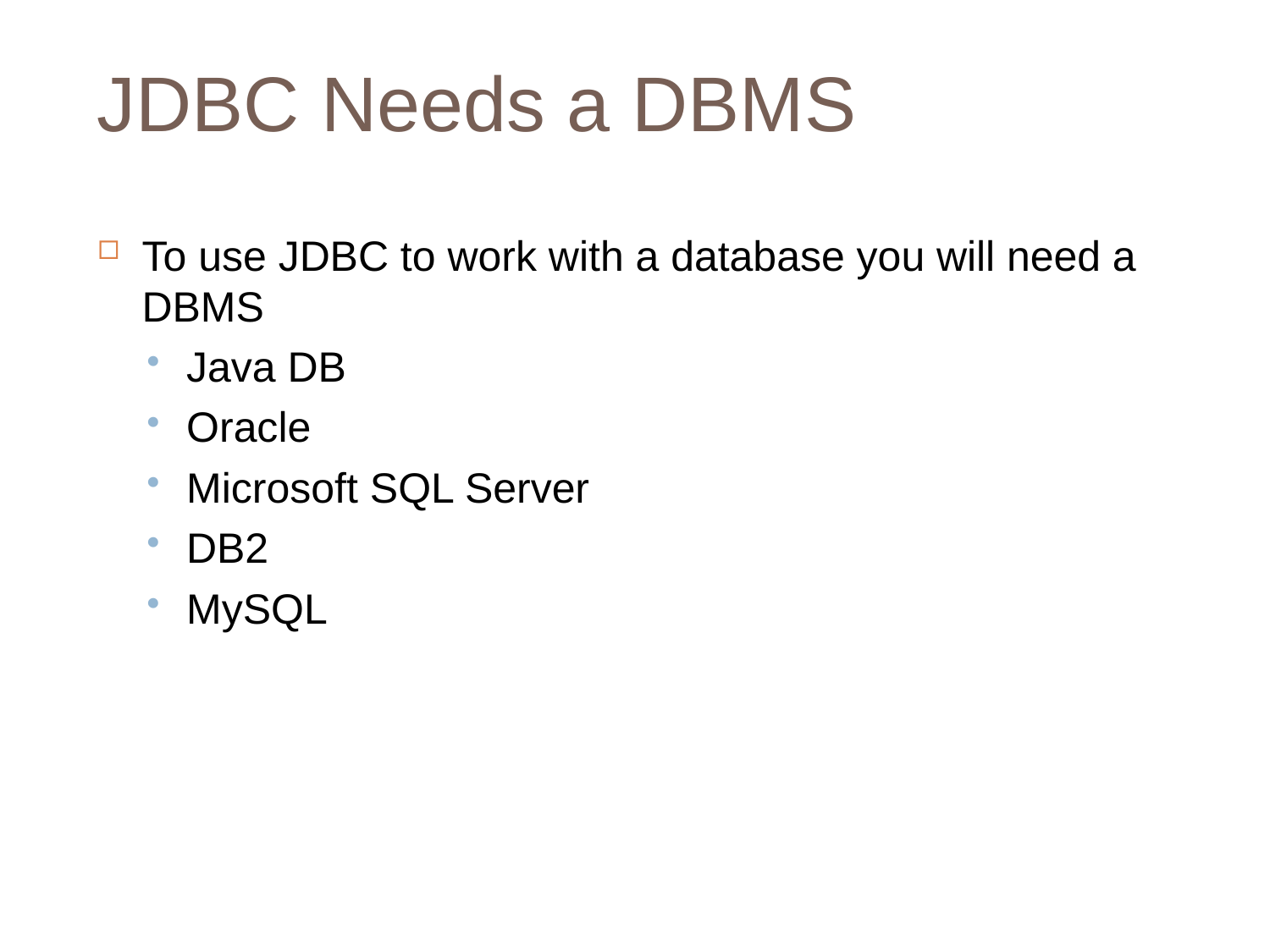

JDBC Needs a DBMS
To use JDBC to work with a database you will need a DBMS
Java DB
Oracle
Microsoft SQL Server
DB2
MySQL